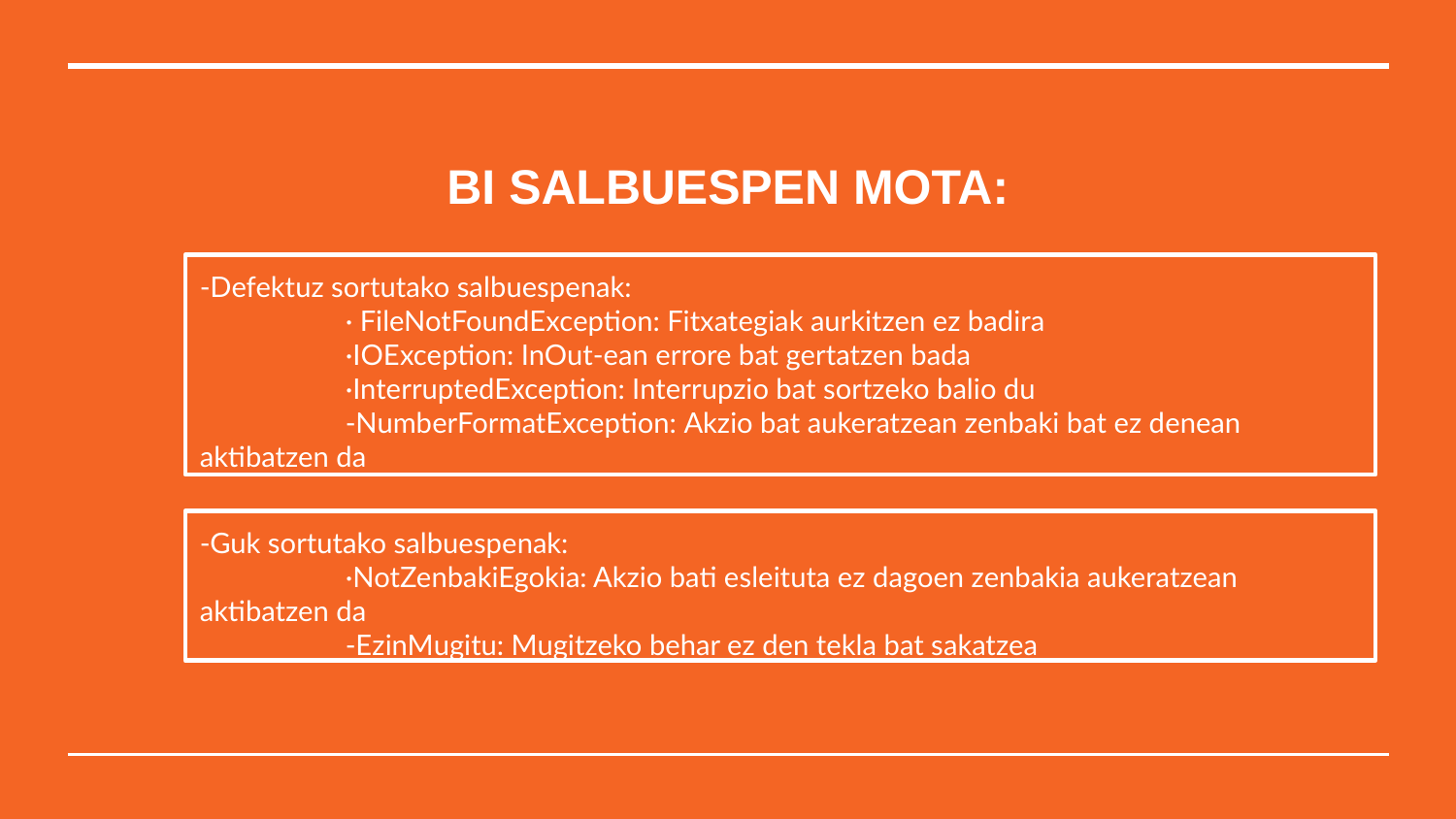

# BI SALBUESPEN MOTA:
-Defektuz sortutako salbuespenak:
	· FileNotFoundException: Fitxategiak aurkitzen ez badira
	·IOException: InOut-ean errore bat gertatzen bada
	·InterruptedException: Interrupzio bat sortzeko balio du
	-NumberFormatException: Akzio bat aukeratzean zenbaki bat ez denean aktibatzen da
-Guk sortutako salbuespenak:
	·NotZenbakiEgokia: Akzio bati esleituta ez dagoen zenbakia aukeratzean aktibatzen da
	-EzinMugitu: Mugitzeko behar ez den tekla bat sakatzea